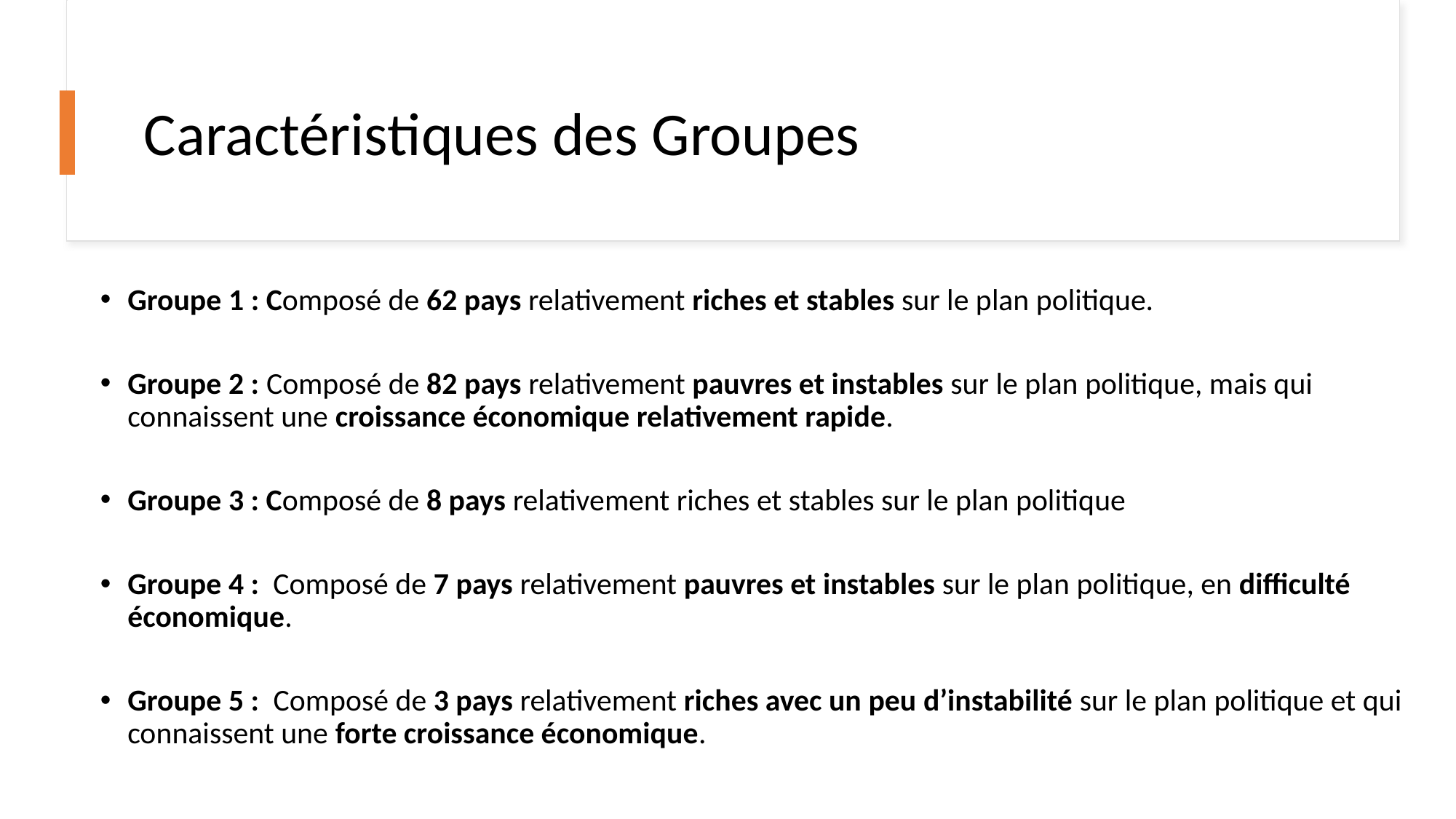

# Caractéristiques des Groupes

Groupe 1 : Composé de 62 pays relativement riches et stables sur le plan politique.

Groupe 2 : Composé de 82 pays relativement pauvres et instables sur le plan politique, mais qui connaissent une croissance économique relativement rapide.

Groupe 3 : Composé de 8 pays relativement riches et stables sur le plan politique

Groupe 4 :  Composé de 7 pays relativement pauvres et instables sur le plan politique, en difficulté économique.

Groupe 5 :  Composé de 3 pays relativement riches avec un peu d’instabilité sur le plan politique et qui connaissent une forte croissance économique.